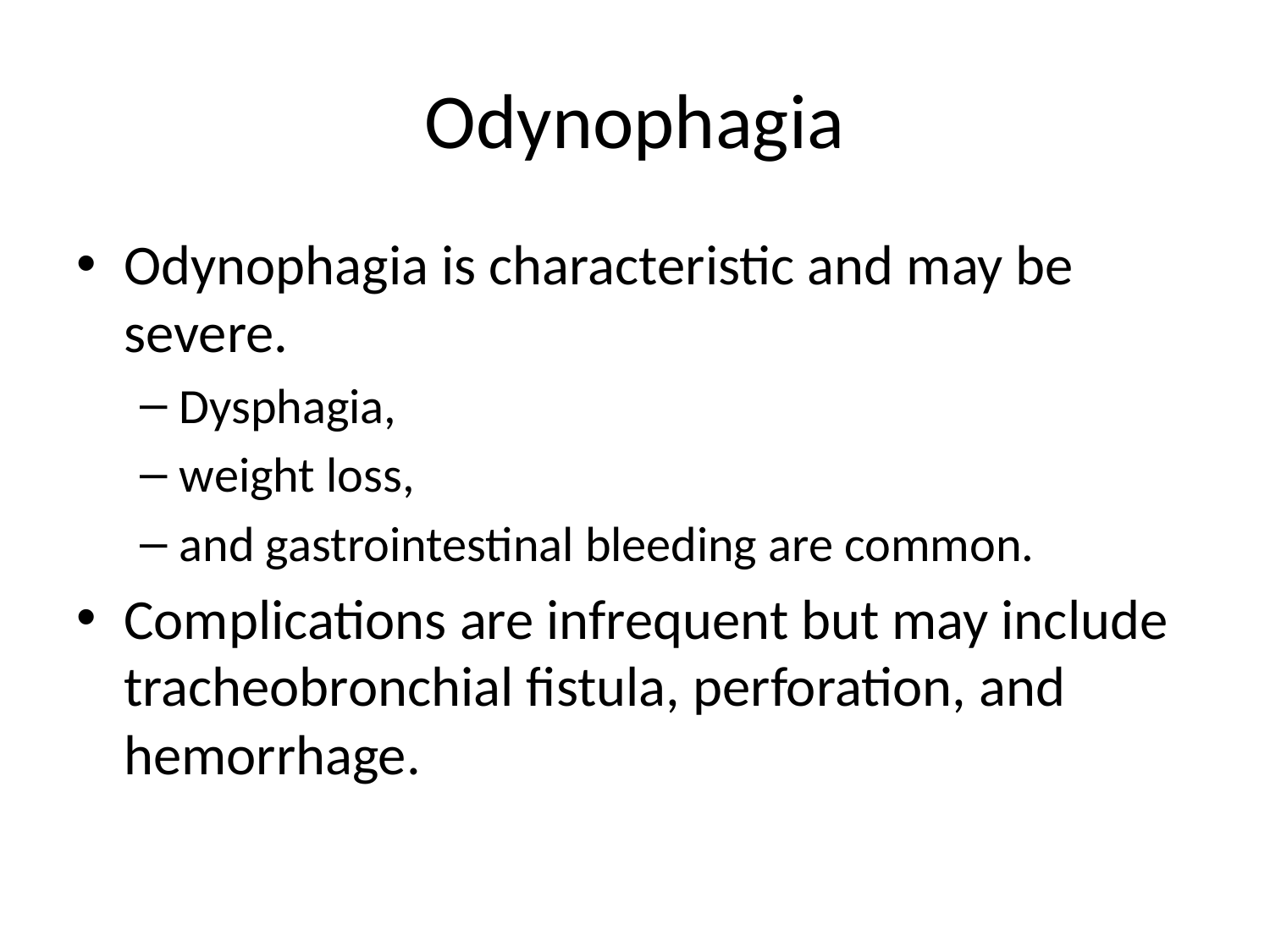

# Odynophagia
Odynophagia is characteristic and may be severe.
Dysphagia,
weight loss,
and gastrointestinal bleeding are common.
Complications are infrequent but may include tracheobronchial fistula, perforation, and hemorrhage.